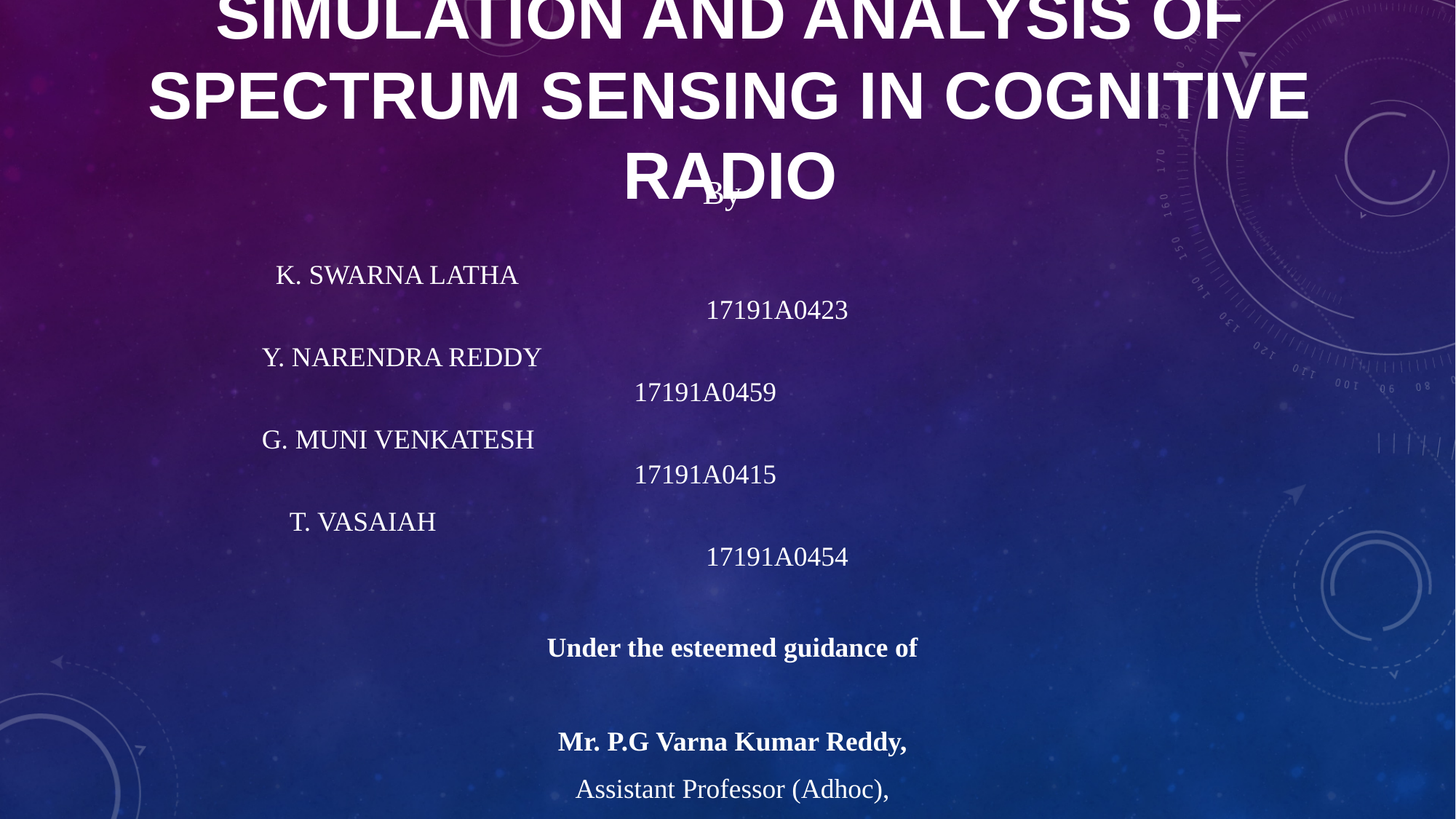

# SIMULATION AND ANALYSIS OF SPECTRUM SENSING IN COGNITIVE RADIO
    By

 K. SWARNA LATHA 		    					     17191A0423
 Y. NARENDRA REDDY						     17191A0459
 G. MUNI VENKATESH						     17191A0415
   T. VASAIAH								     17191A0454

Under the esteemed guidance of

Mr. P.G Varna Kumar Reddy,
Assistant Professor (Adhoc),
Department of ECE.
JNTUA College of Engineering, Pulivendula.